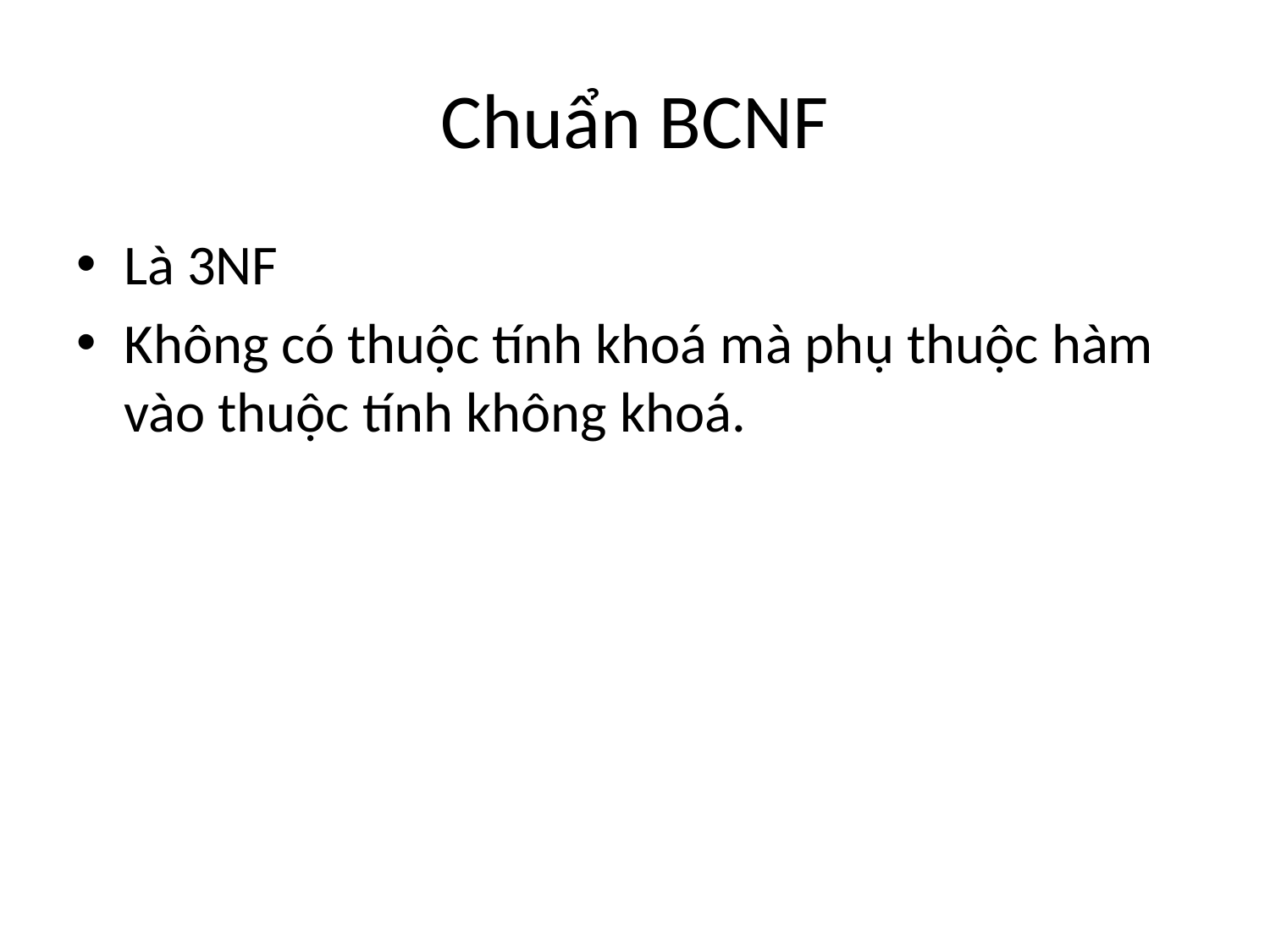

# Chuẩn BCNF
Là 3NF
Không có thuộc tính khoá mà phụ thuộc hàm vào thuộc tính không khoá.